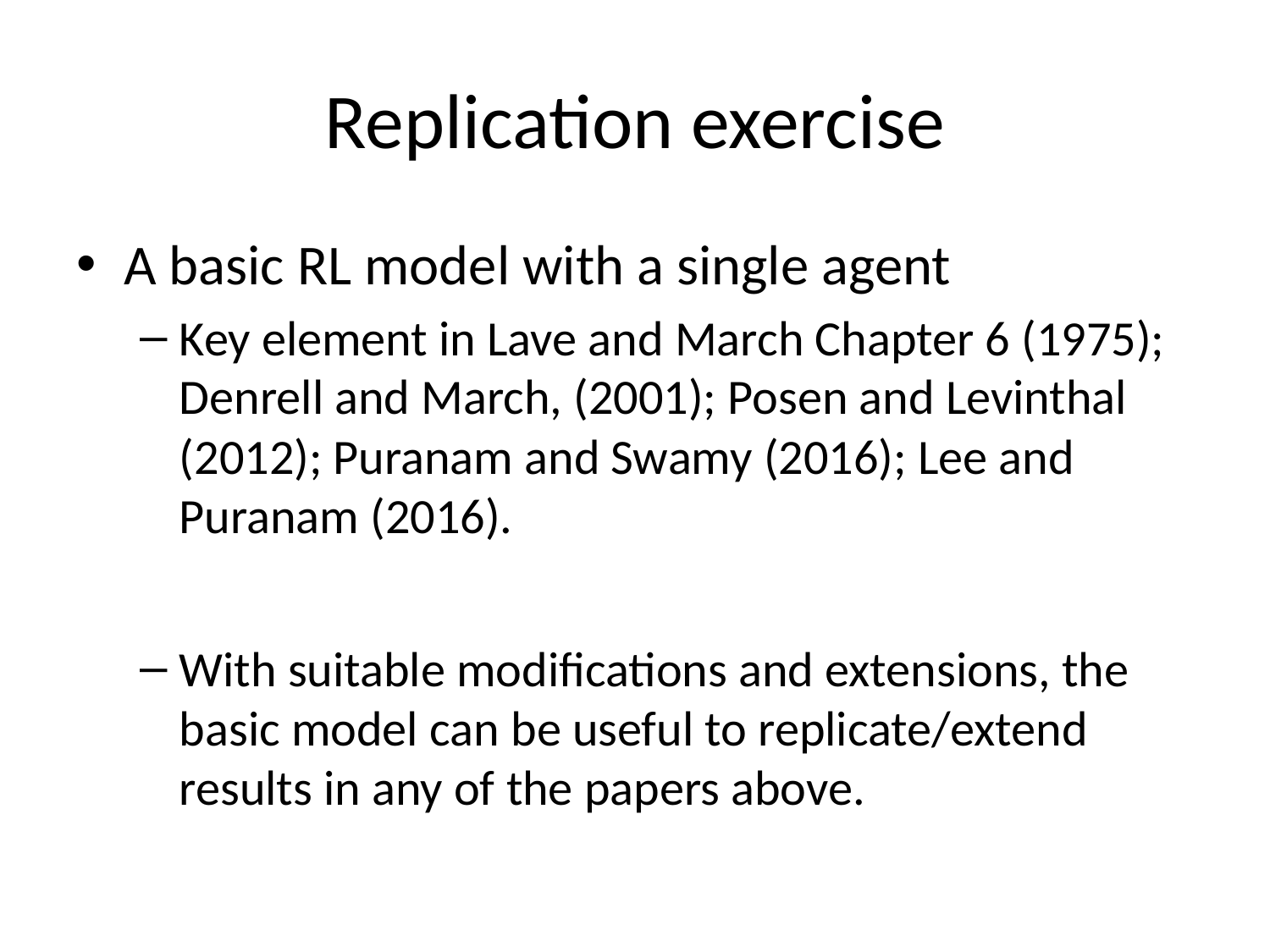

# Replication exercise
A basic RL model with a single agent
Key element in Lave and March Chapter 6 (1975); Denrell and March, (2001); Posen and Levinthal (2012); Puranam and Swamy (2016); Lee and Puranam (2016).

With suitable modifications and extensions, the basic model can be useful to replicate/extend results in any of the papers above.